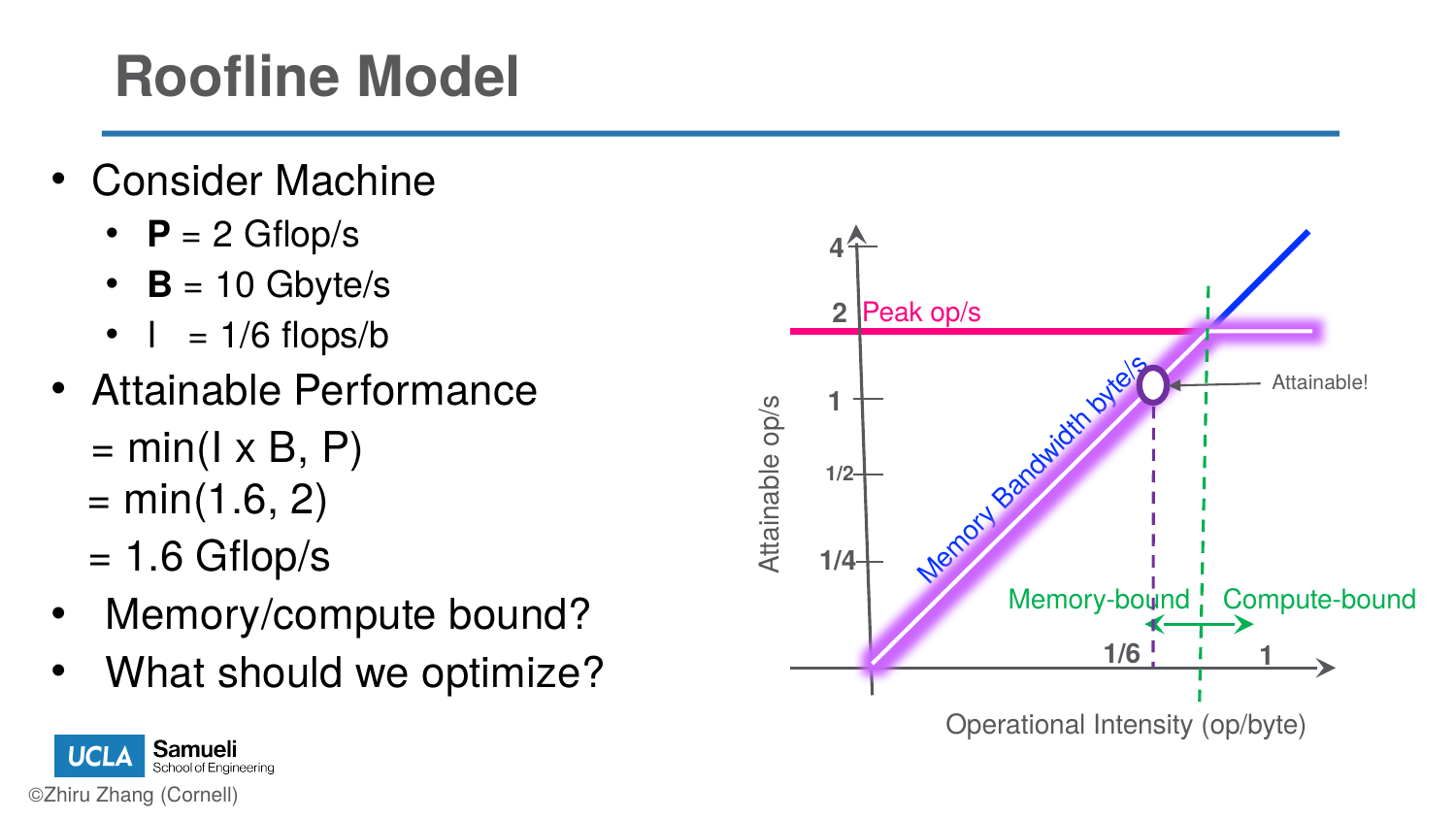

# Roofline Model
Consider Machine
P = 2 Gflop/s
B = 10 Gbyte/s
I   = 1/6 flops/b
Attainable Performance
	= min(I x B, P)
   = min(1.6, 2)
   = 1.6 Gflop/s
Memory/compute bound?
What should we optimize?

Attainable op/s
4
Memory Bandwidth byte/s
Memory-bound
Compute-bound
Peak op/s
2

Attainable!

1
1/2
1/4
1/6
1
Operational Intensity (op/byte)
©Zhiru Zhang (Cornell)